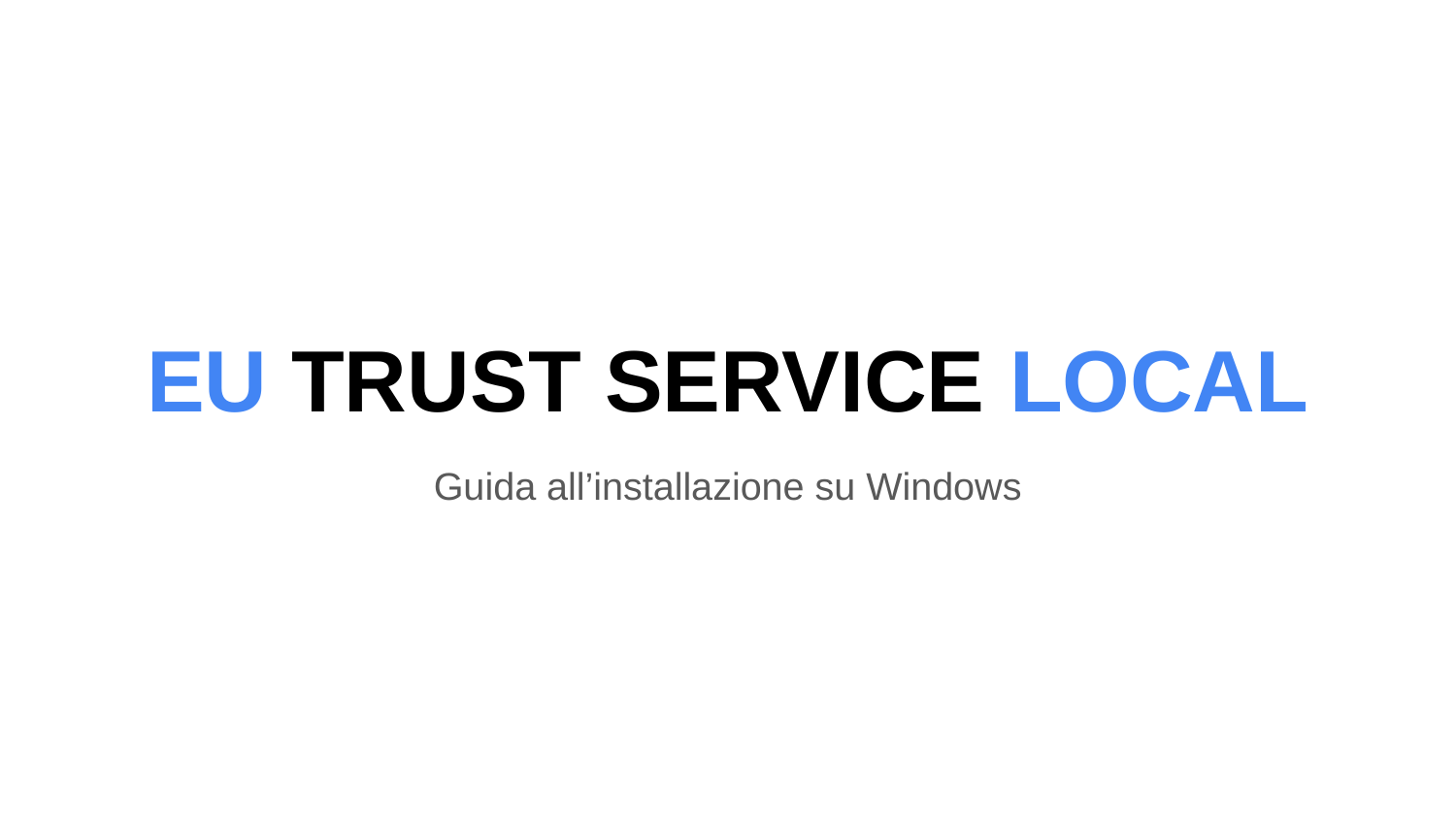

# EU TRUST SERVICE LOCAL
Guida all’installazione su Windows